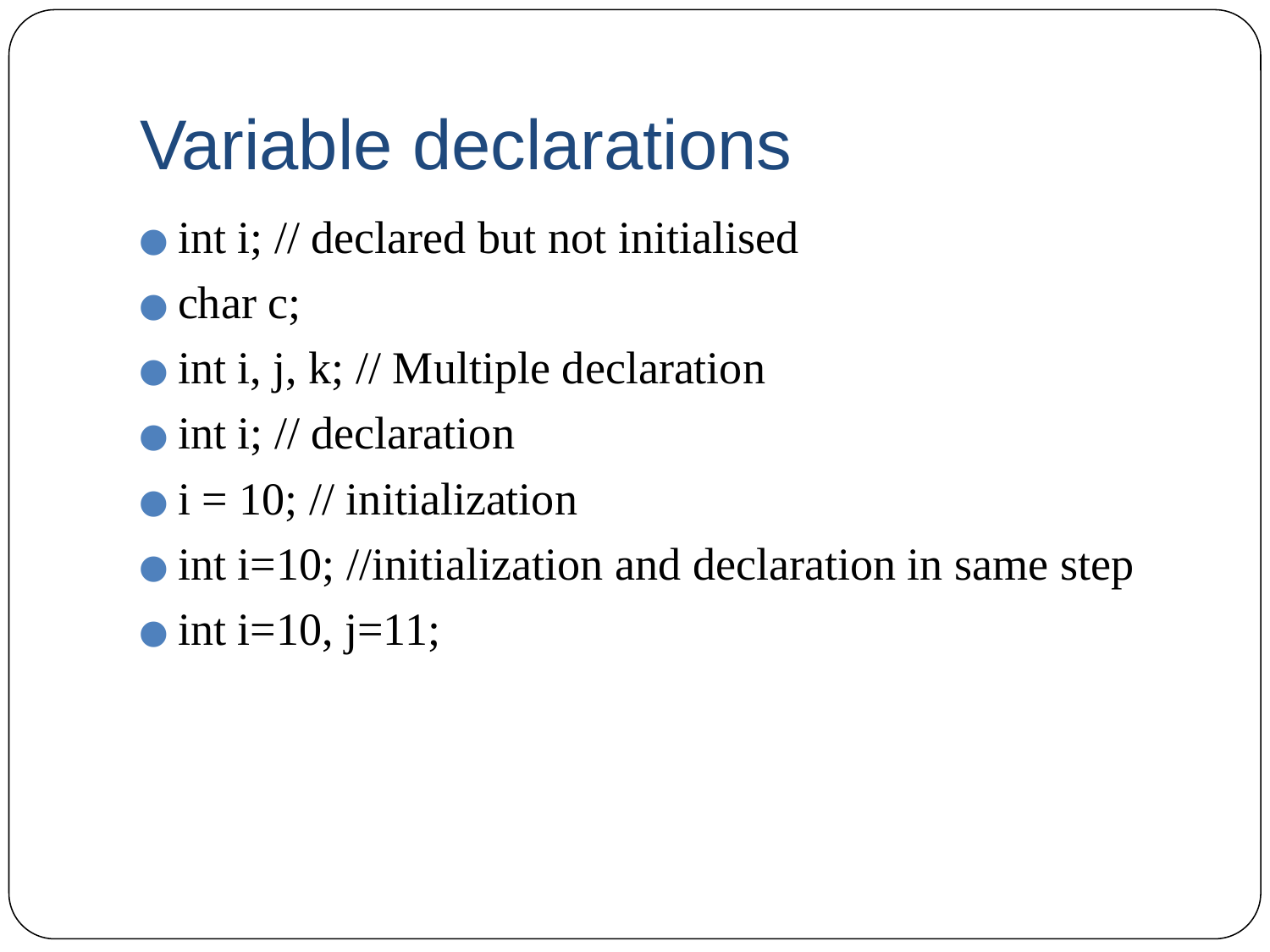

# Variable declarations
int i; // declared but not initialised
char c;
int i, j, k; // Multiple declaration
int i; // declaration
i = 10; // initialization
int i=10; //initialization and declaration in same step
int i=10, j=11;